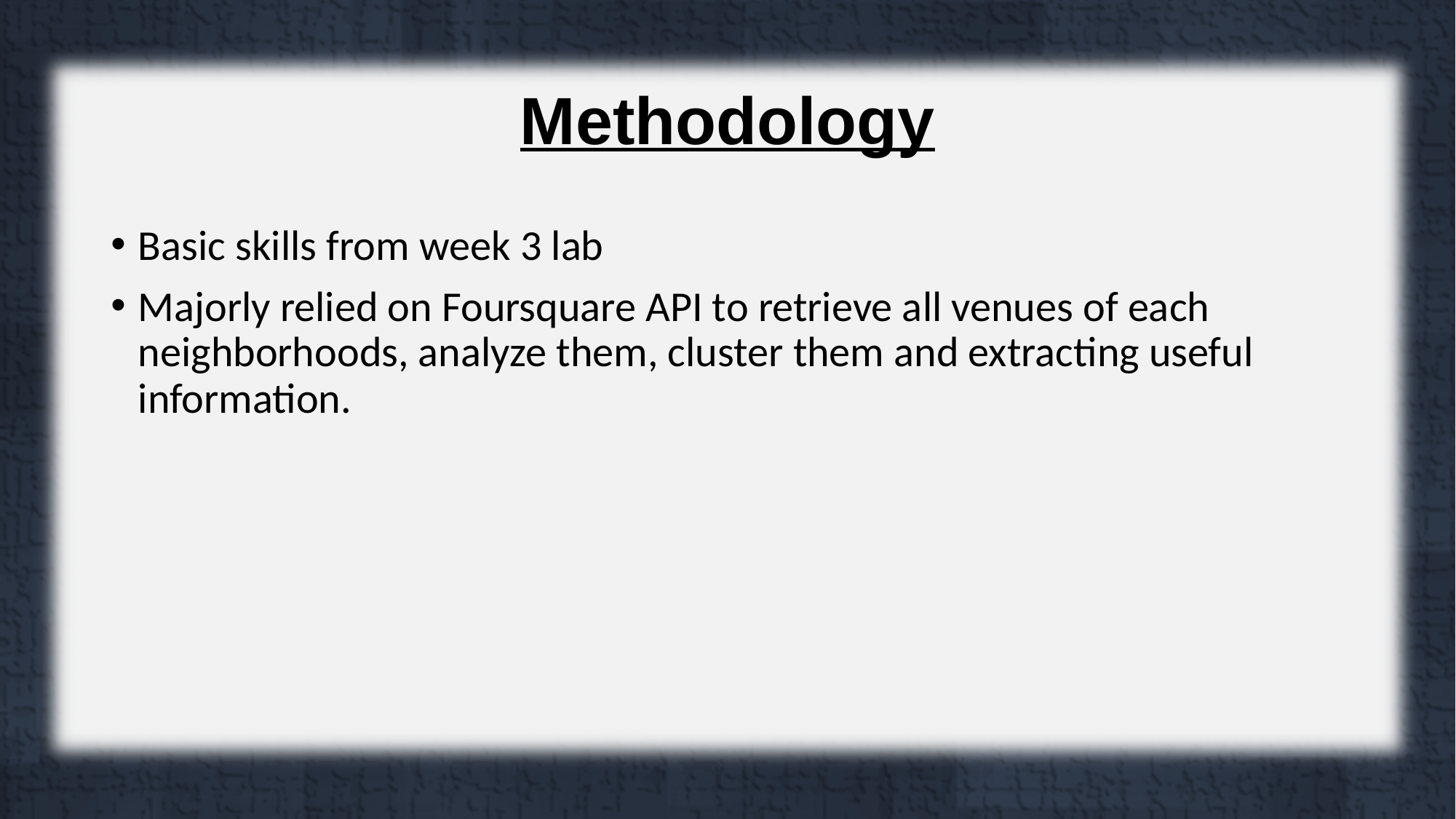

# Methodology
Basic skills from week 3 lab
Majorly relied on Foursquare API to retrieve all venues of each neighborhoods, analyze them, cluster them and extracting useful information.